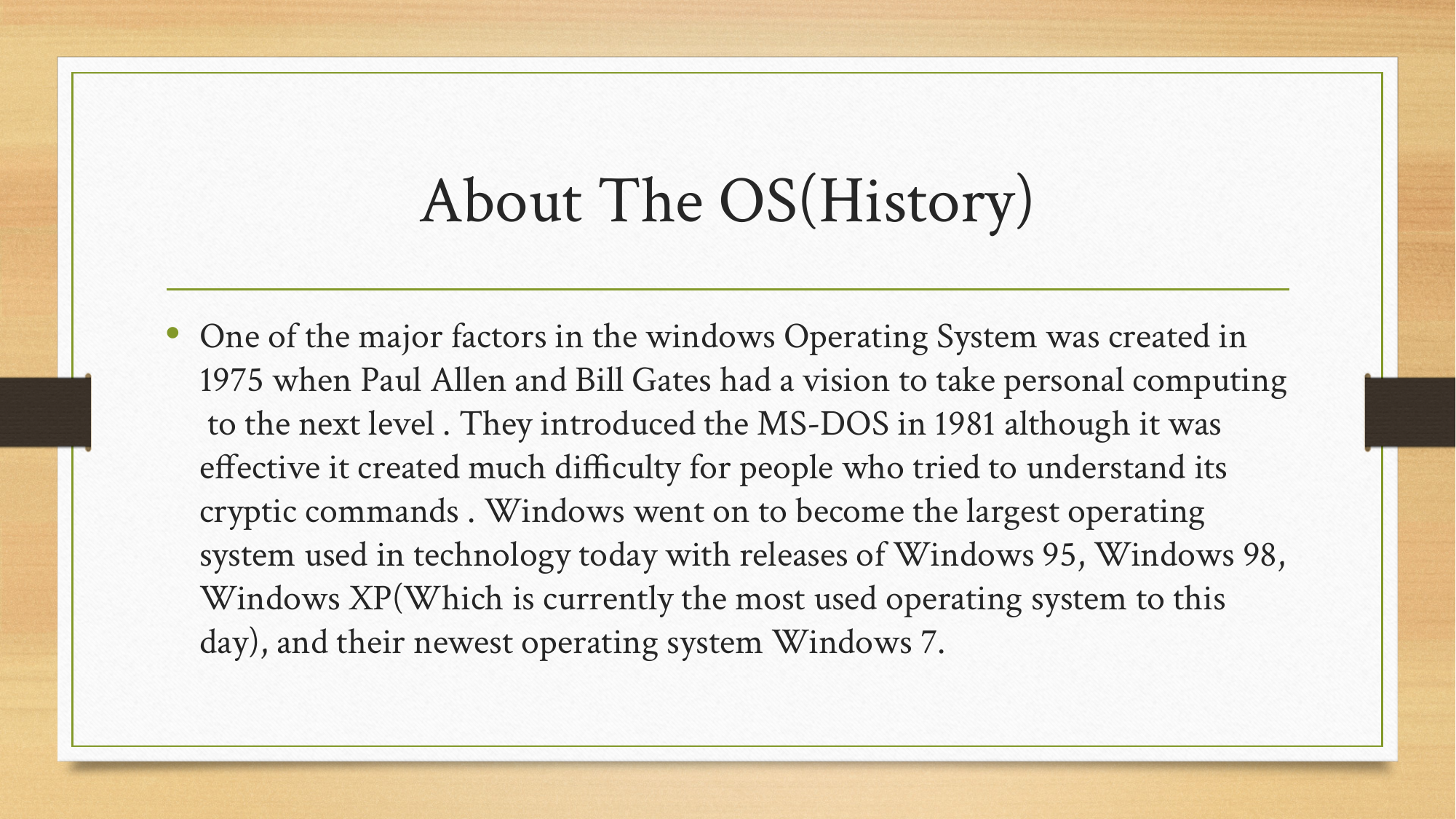

# About The OS(History)
One of the major factors in the windows Operating System was created in 1975 when Paul Allen and Bill Gates had a vision to take personal computing  to the next level . They introduced the MS-DOS in 1981 although it was effective it created much difficulty for people who tried to understand its cryptic commands . Windows went on to become the largest operating system used in technology today with releases of Windows 95, Windows 98, Windows XP(Which is currently the most used operating system to this day), and their newest operating system Windows 7.